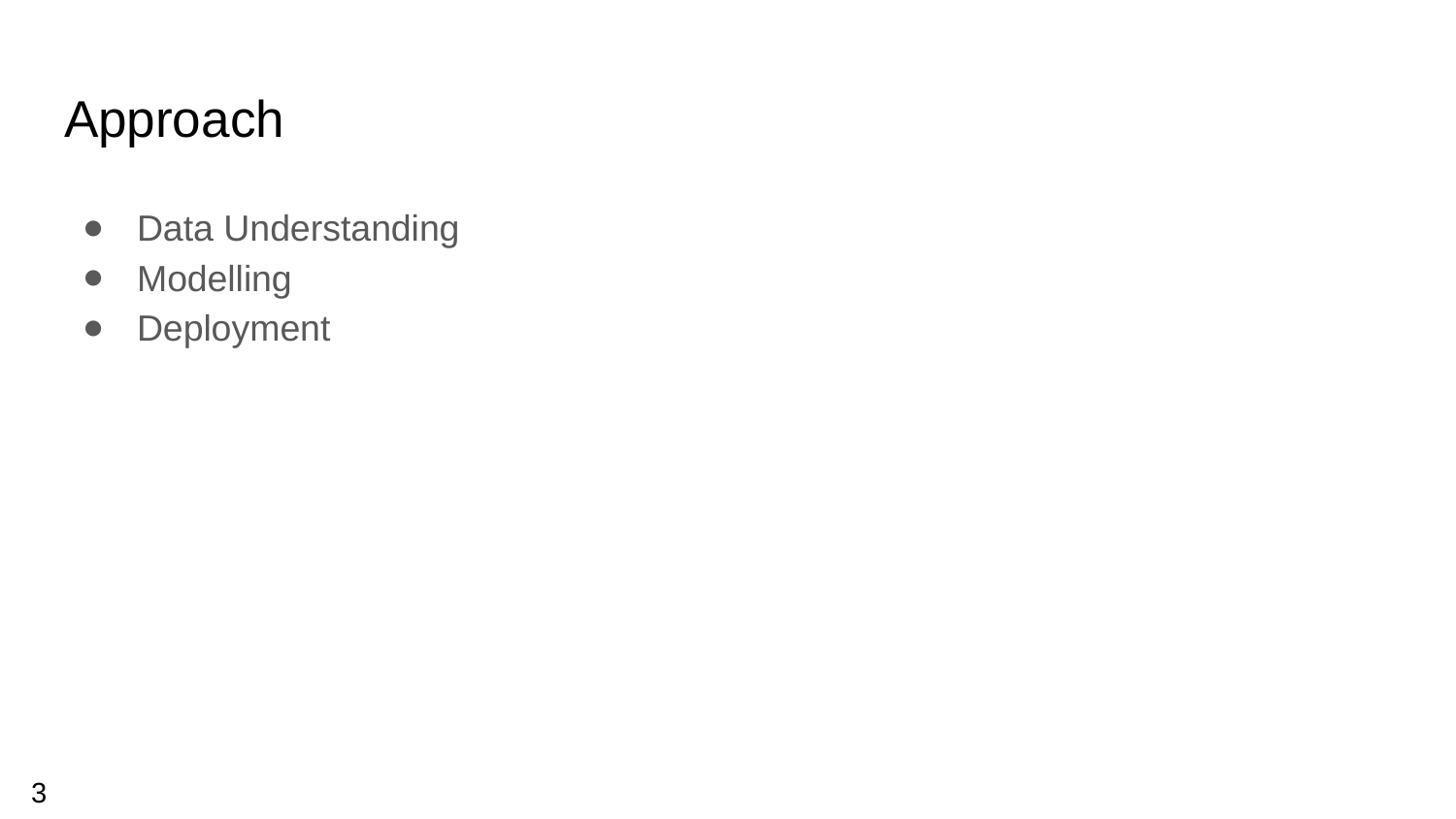

# Approach
Data Understanding
Modelling
Deployment
3